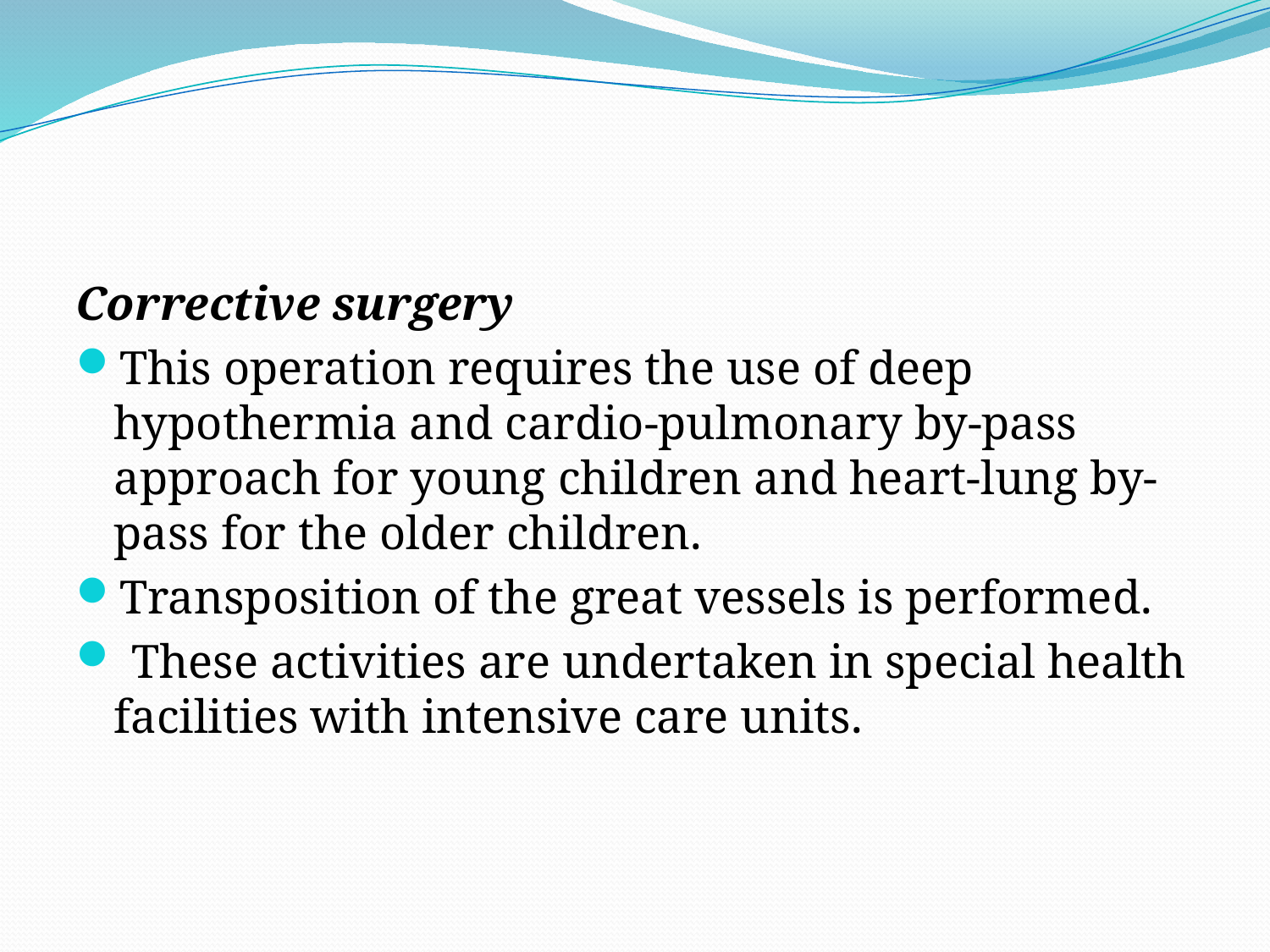

#
Corrective surgery
This operation requires the use of deep hypothermia and cardio-pulmonary by-pass approach for young children and heart-lung by-pass for the older children.
Transposition of the great vessels is performed.
 These activities are undertaken in special health facilities with intensive care units.